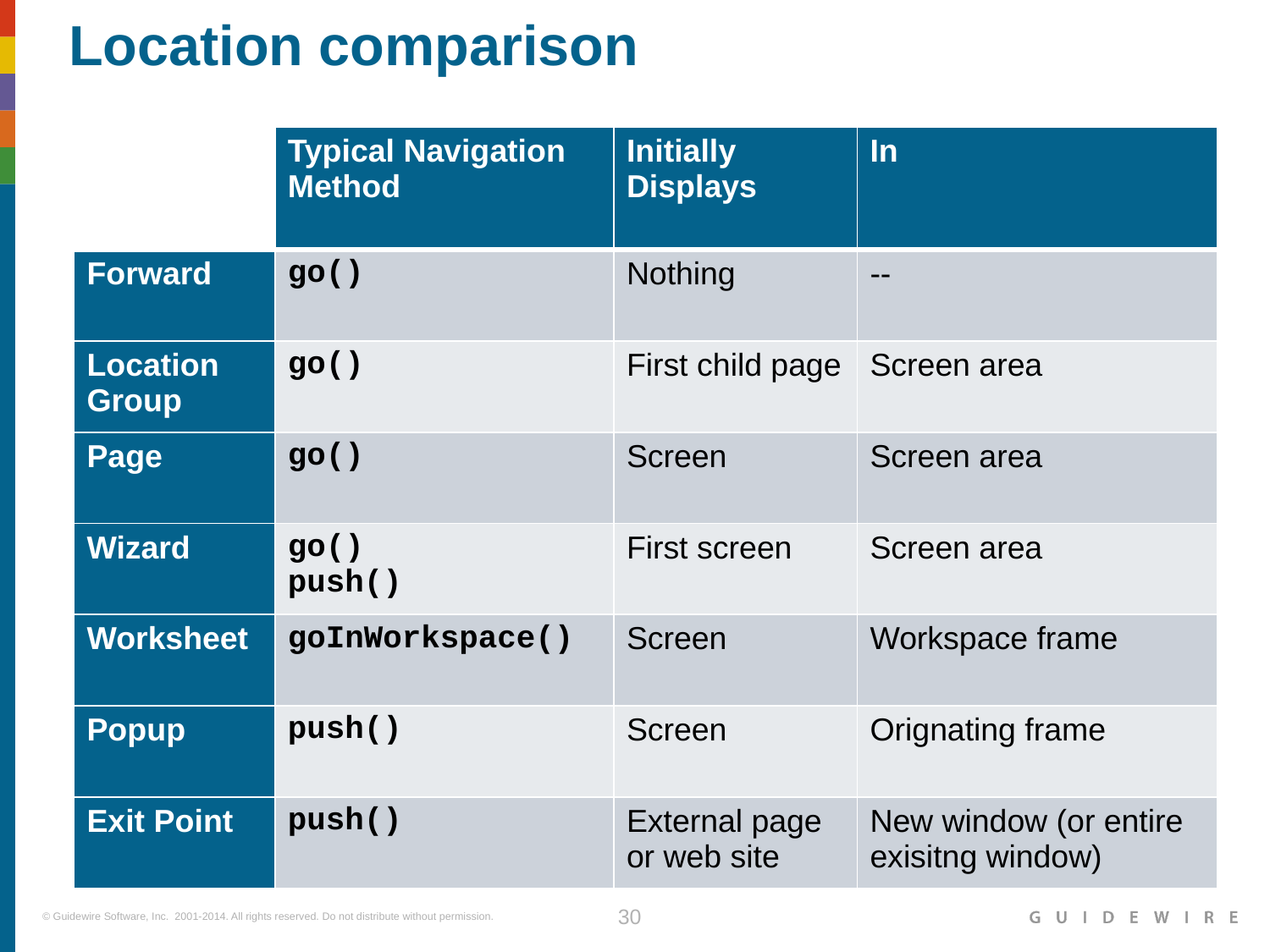

# Location comparison
|  | Typical Navigation Method | Initially Displays | In |
| --- | --- | --- | --- |
| Forward | go() | Nothing | -- |
| Location Group | go() | First child page | Screen area |
| Page | go() | Screen | Screen area |
| Wizard | go() push() | First screen | Screen area |
| Worksheet | goInWorkspace() | Screen | Workspace frame |
| Popup | push() | Screen | Orignating frame |
| Exit Point | push() | External page or web site | New window (or entire exisitng window) |